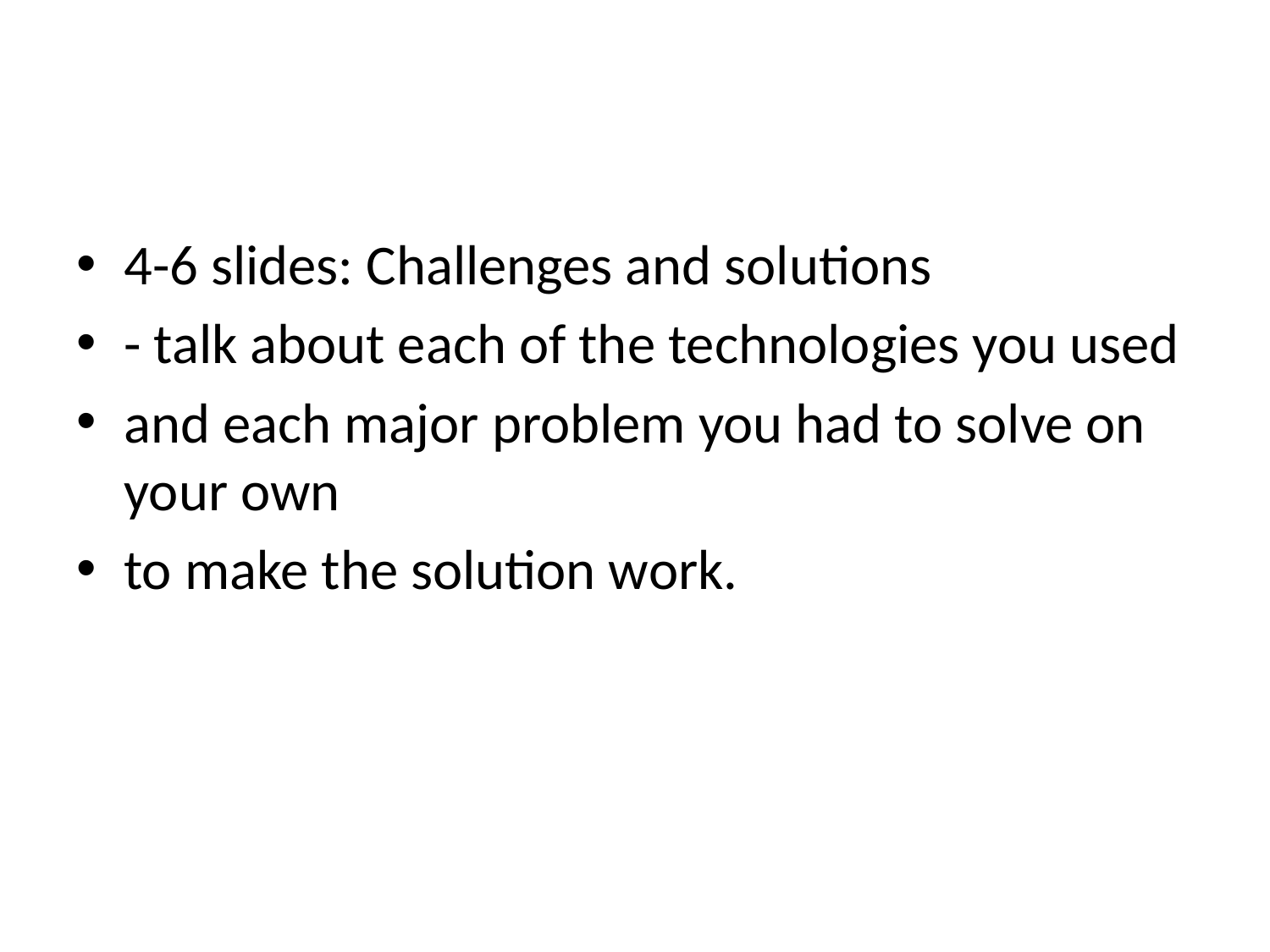

#
4-6 slides: Challenges and solutions
- talk about each of the technologies you used
and each major problem you had to solve on your own
to make the solution work.